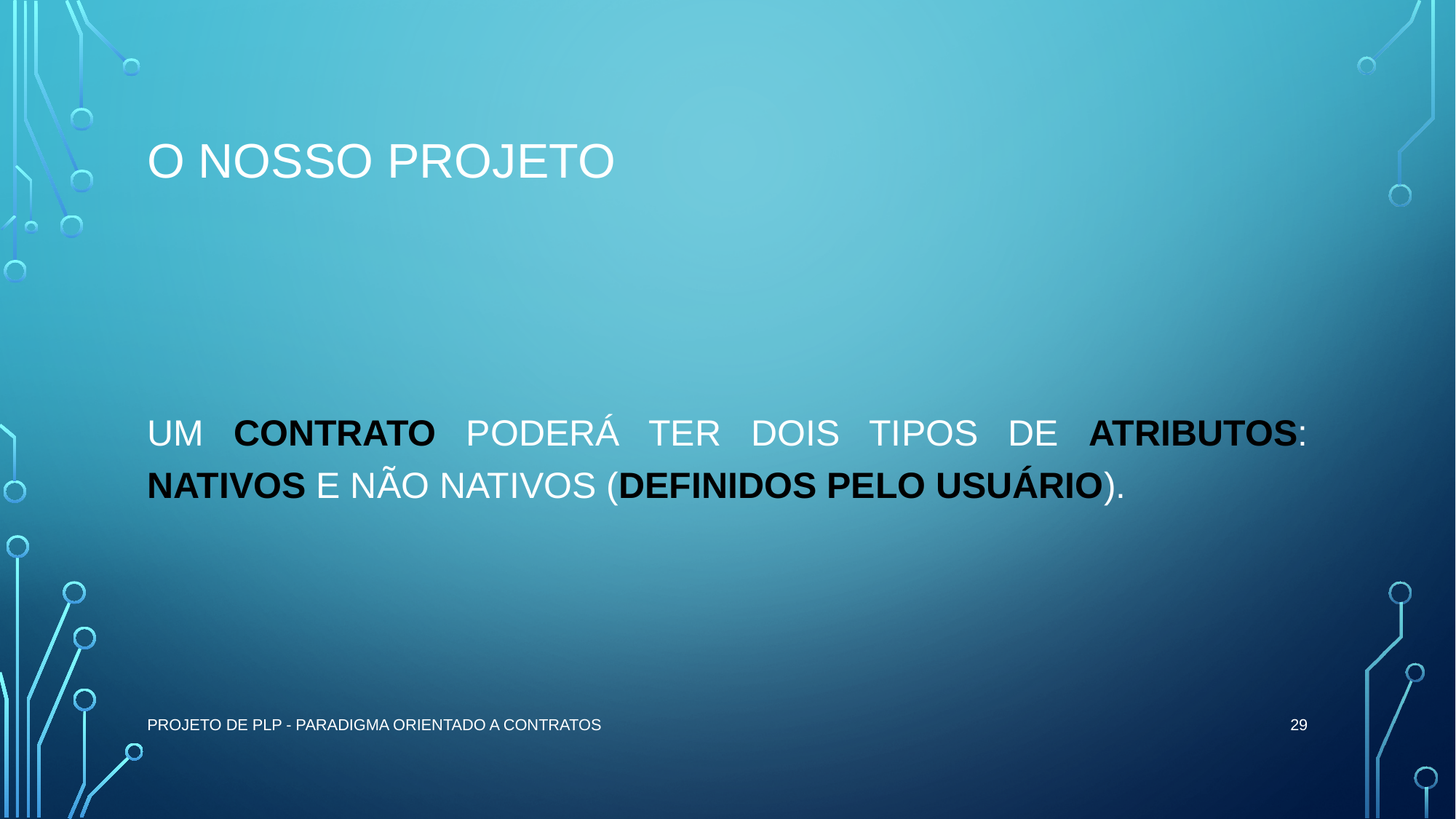

# O nosso projeto

Um contrato poderá ter dois tipos de atributos: nativos e não nativos (definidos pelo usuário).
29
Projeto de PLP - Paradigma Orientado a Contratos